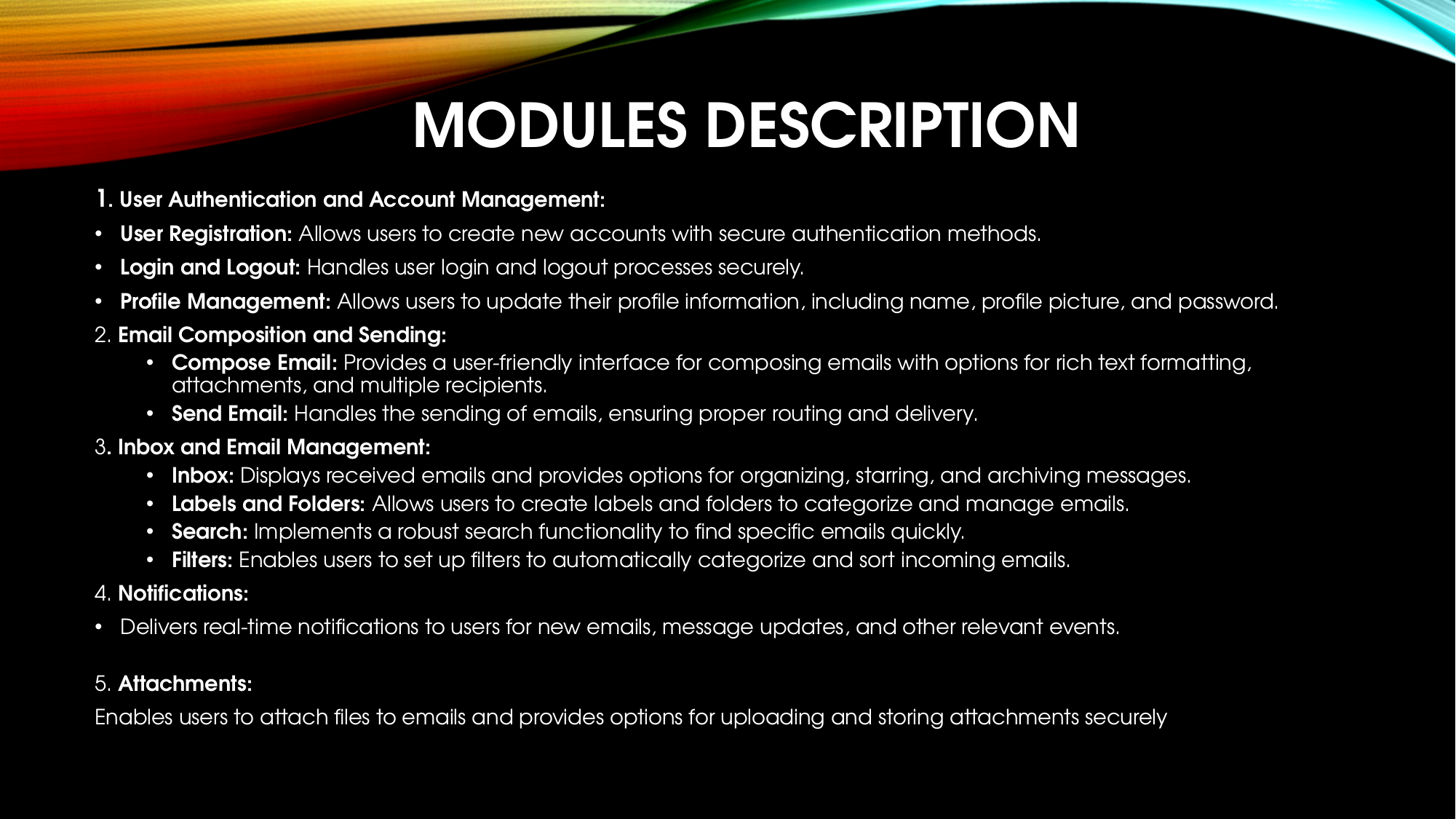

# Modules DESCRIPTION
1. User Authentication and Account Management:
User Registration: Allows users to create new accounts with secure authentication methods.
Login and Logout: Handles user login and logout processes securely.
Profile Management: Allows users to update their profile information, including name, profile picture, and password.
2. Email Composition and Sending:
Compose Email: Provides a user-friendly interface for composing emails with options for rich text formatting, attachments, and multiple recipients.
Send Email: Handles the sending of emails, ensuring proper routing and delivery.
3. Inbox and Email Management:
Inbox: Displays received emails and provides options for organizing, starring, and archiving messages.
Labels and Folders: Allows users to create labels and folders to categorize and manage emails.
Search: Implements a robust search functionality to find specific emails quickly.
Filters: Enables users to set up filters to automatically categorize and sort incoming emails.
4. Notifications:
Delivers real-time notifications to users for new emails, message updates, and other relevant events.
5. Attachments:
Enables users to attach files to emails and provides options for uploading and storing attachments securely